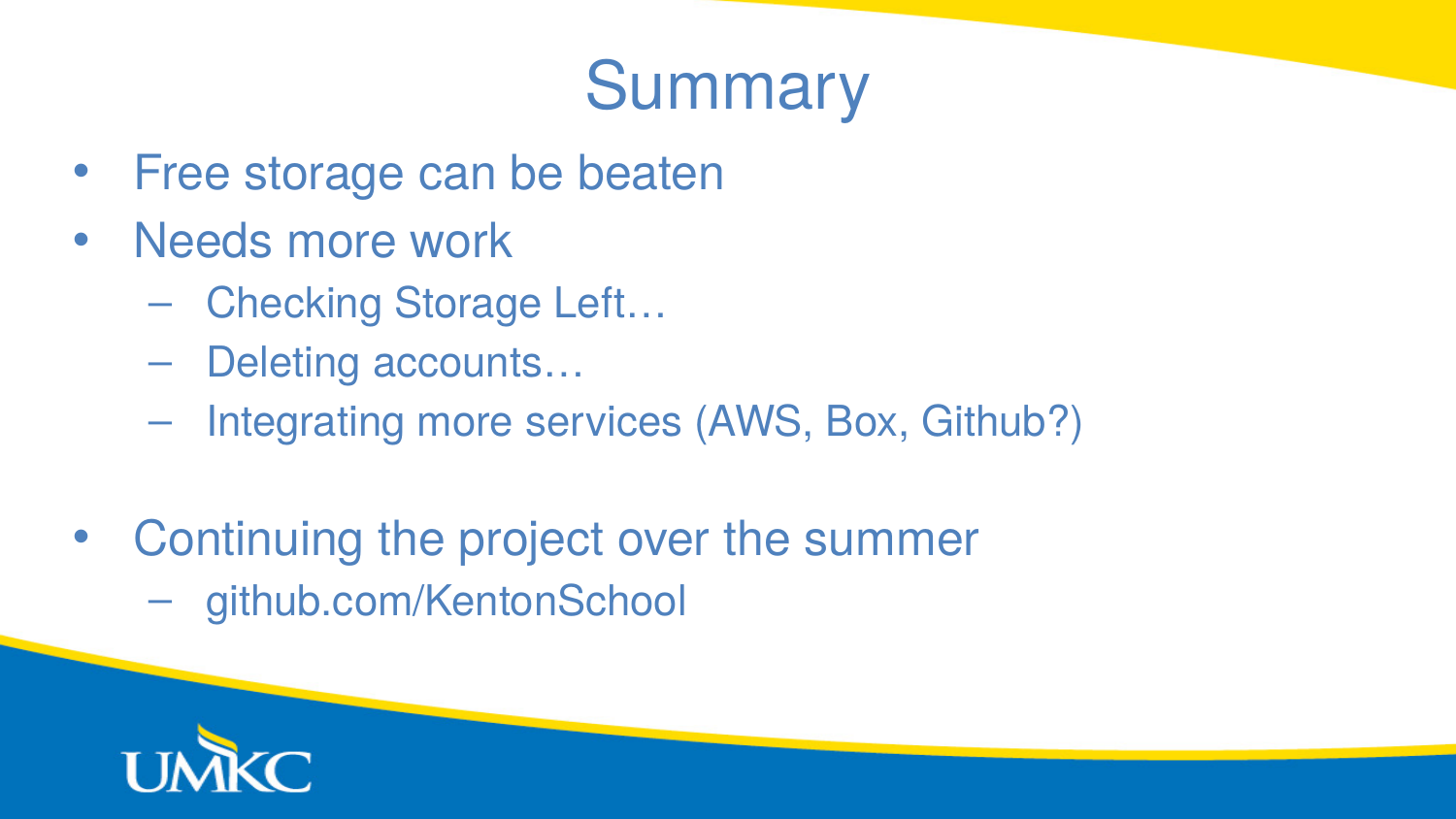

# Summary
Free storage can be beaten
Needs more work
Checking Storage Left…
Deleting accounts…
Integrating more services (AWS, Box, Github?)

Continuing the project over the summer
github.com/KentonSchool